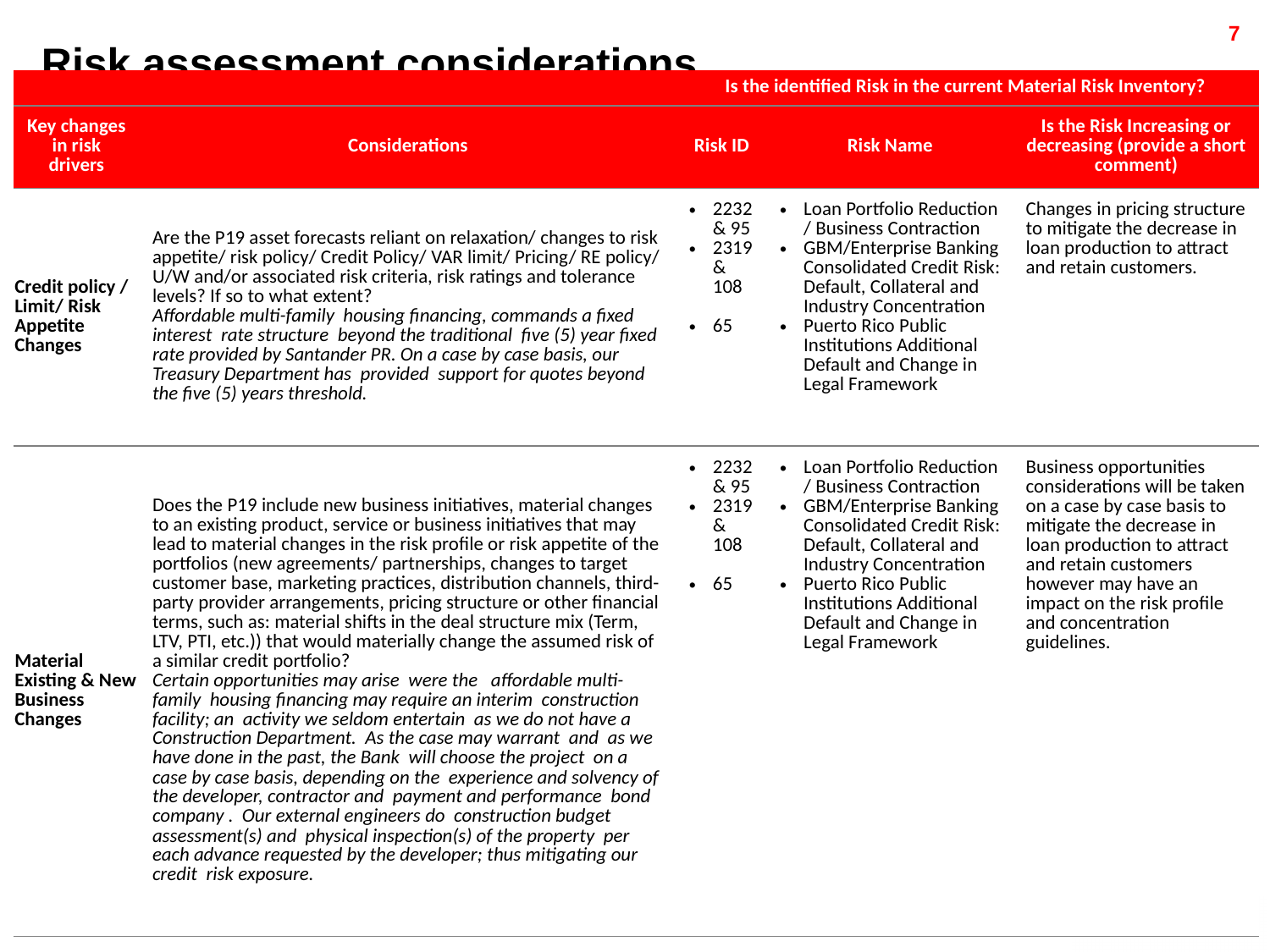

Risk assessment considerations
|  |  | Is the identified Risk in the current Material Risk Inventory? |  |  |
| --- | --- | --- | --- | --- |
| Key changes in risk drivers | Considerations | Risk ID | Risk Name | Is the Risk Increasing or decreasing (provide a short comment) |
| Credit policy / Limit/ Risk Appetite Changes | Are the P19 asset forecasts reliant on relaxation/ changes to risk appetite/ risk policy/ Credit Policy/ VAR limit/ Pricing/ RE policy/ U/W and/or associated risk criteria, risk ratings and tolerance levels? If so to what extent? Affordable multi-family housing financing, commands a fixed interest rate structure beyond the traditional five (5) year fixed rate provided by Santander PR. On a case by case basis, our Treasury Department has provided support for quotes beyond the five (5) years threshold. | 2232 & 95 2319 & 108 65 | Loan Portfolio Reduction / Business Contraction GBM/Enterprise Banking Consolidated Credit Risk: Default, Collateral and Industry Concentration Puerto Rico Public Institutions Additional Default and Change in Legal Framework | Changes in pricing structure to mitigate the decrease in loan production to attract and retain customers. |
| Material Existing & New Business Changes | Does the P19 include new business initiatives, material changes to an existing product, service or business initiatives that may lead to material changes in the risk profile or risk appetite of the portfolios (new agreements/ partnerships, changes to target customer base, marketing practices, distribution channels, third-party provider arrangements, pricing structure or other financial terms, such as: material shifts in the deal structure mix (Term, LTV, PTI, etc.)) that would materially change the assumed risk of a similar credit portfolio? Certain opportunities may arise were the affordable multi-family housing financing may require an interim construction facility; an activity we seldom entertain as we do not have a Construction Department. As the case may warrant and as we have done in the past, the Bank will choose the project on a case by case basis, depending on the experience and solvency of the developer, contractor and payment and performance bond company . Our external engineers do construction budget assessment(s) and physical inspection(s) of the property per each advance requested by the developer; thus mitigating our credit risk exposure. | 2232 & 95 2319 & 108 65 | Loan Portfolio Reduction / Business Contraction GBM/Enterprise Banking Consolidated Credit Risk: Default, Collateral and Industry Concentration Puerto Rico Public Institutions Additional Default and Change in Legal Framework | Business opportunities considerations will be taken on a case by case basis to mitigate the decrease in loan production to attract and retain customers however may have an impact on the risk profile and concentration guidelines. |